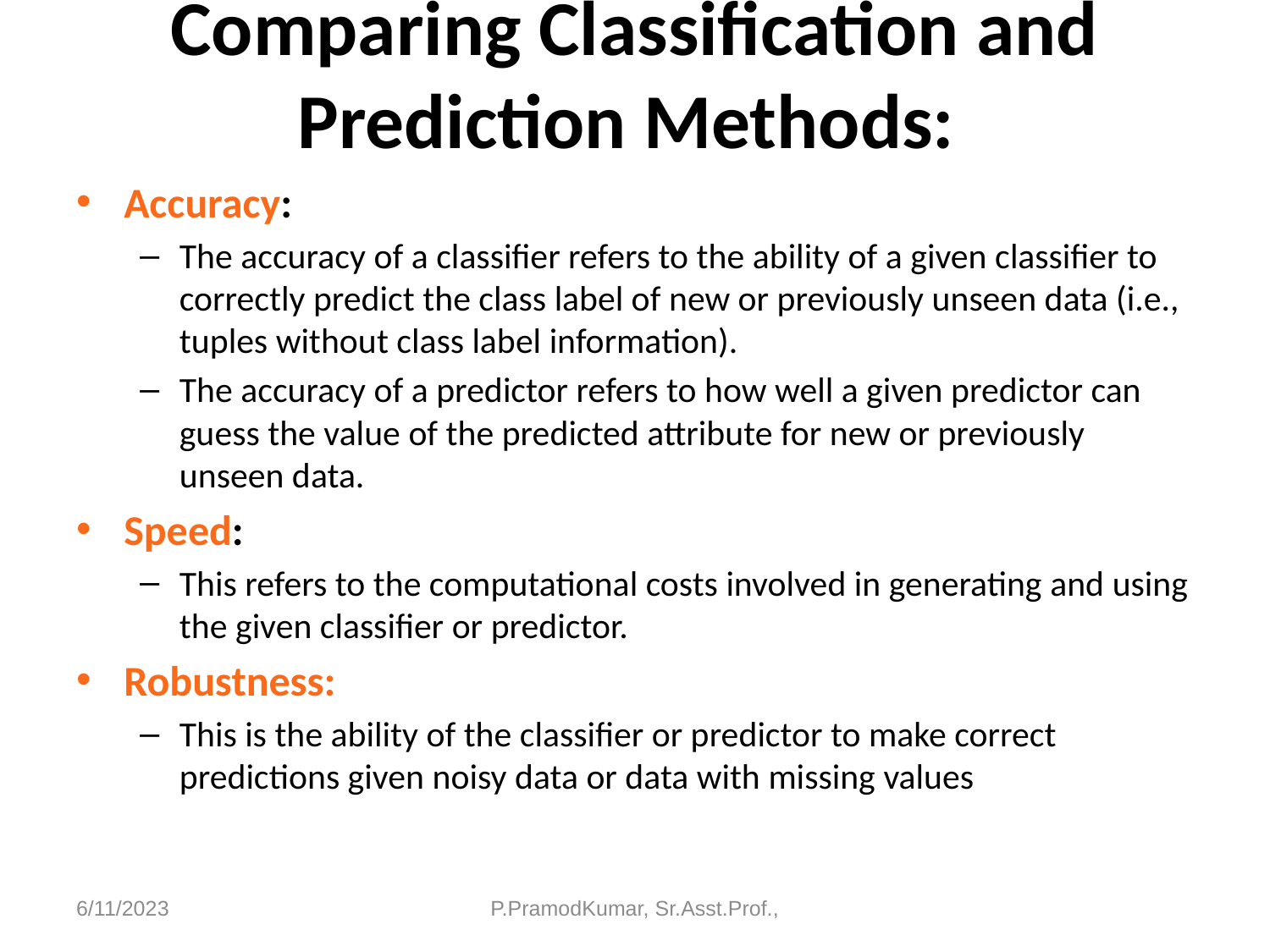

# Comparing Classification and Prediction Methods:
Accuracy:
The accuracy of a classifier refers to the ability of a given classifier to correctly predict the class label of new or previously unseen data (i.e., tuples without class label information).
The accuracy of a predictor refers to how well a given predictor can guess the value of the predicted attribute for new or previously unseen data.
Speed:
This refers to the computational costs involved in generating and using the given classifier or predictor.
Robustness:
This is the ability of the classifier or predictor to make correct predictions given noisy data or data with missing values
6/11/2023
P.PramodKumar, Sr.Asst.Prof.,